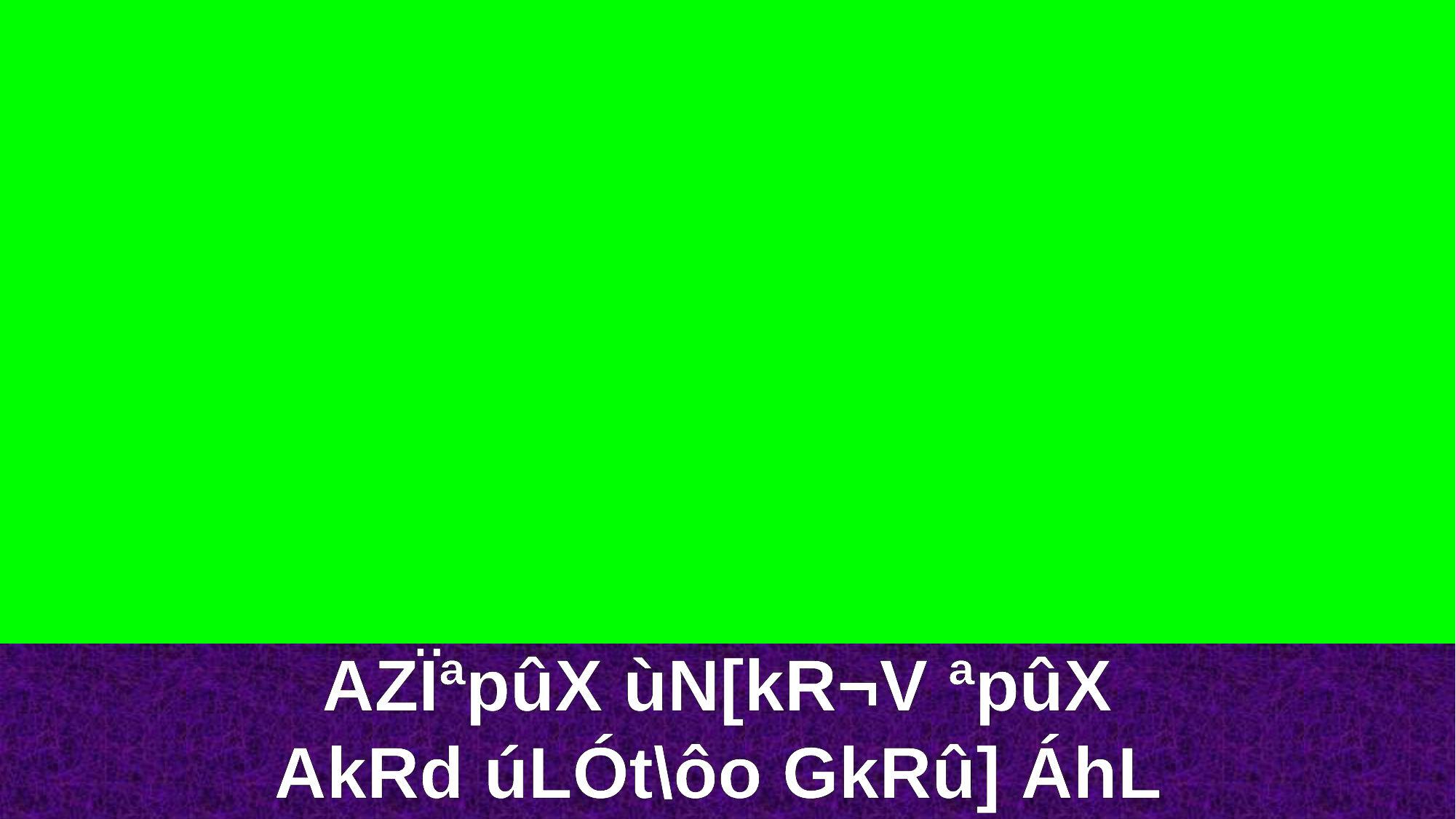

AZÏªpûX ùN[kR¬V ªpûX
AkRd úLÓt\ôo GkRû] ÁhL